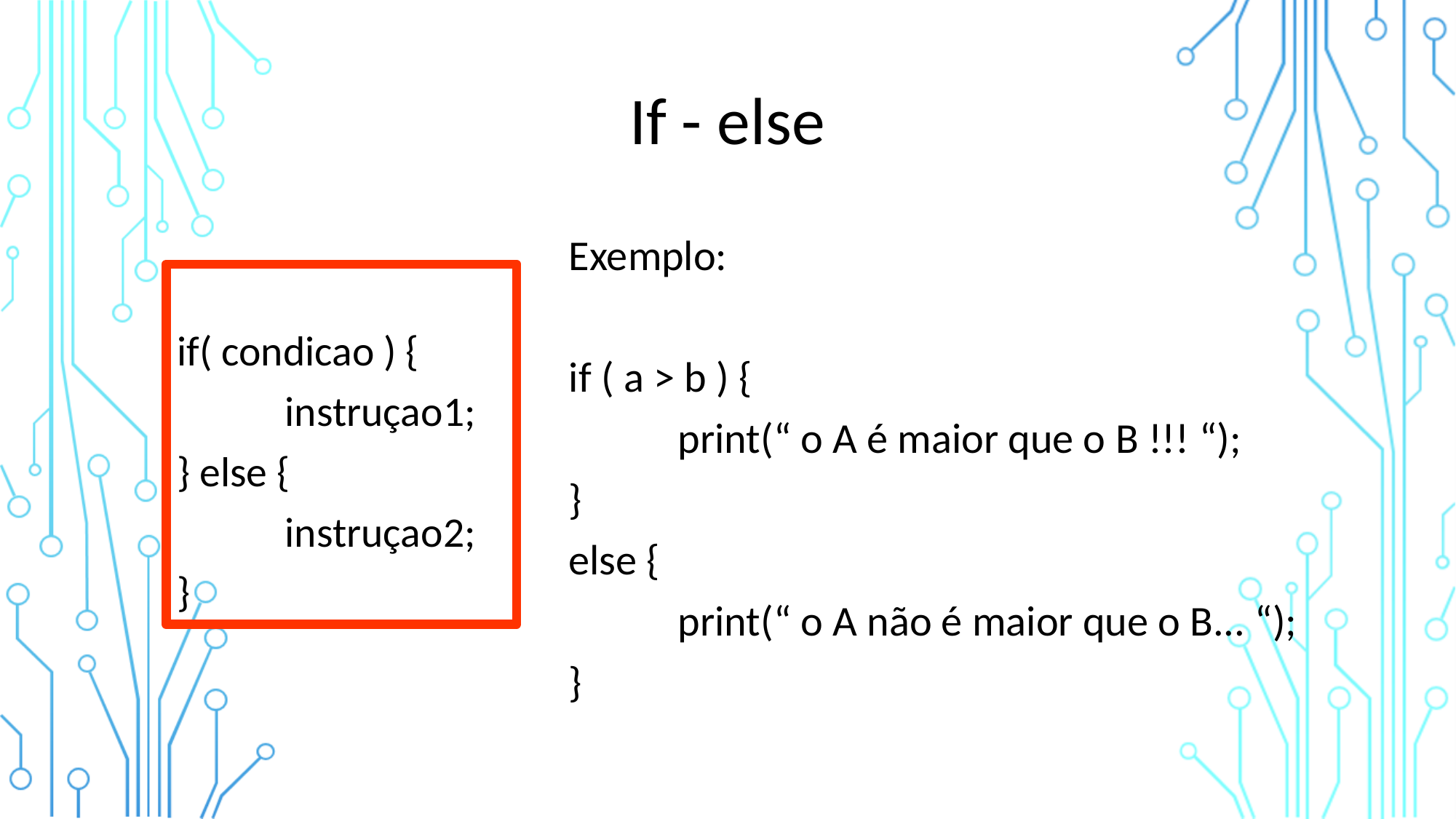

# If - else
Exemplo:

if ( a > b ) {
	print(“ o A é maior que o B !!! “);
}
else {
	print(“ o A não é maior que o B... “);
}

if( condicao ) {
	instruçao1;
} else {
	instruçao2;
}